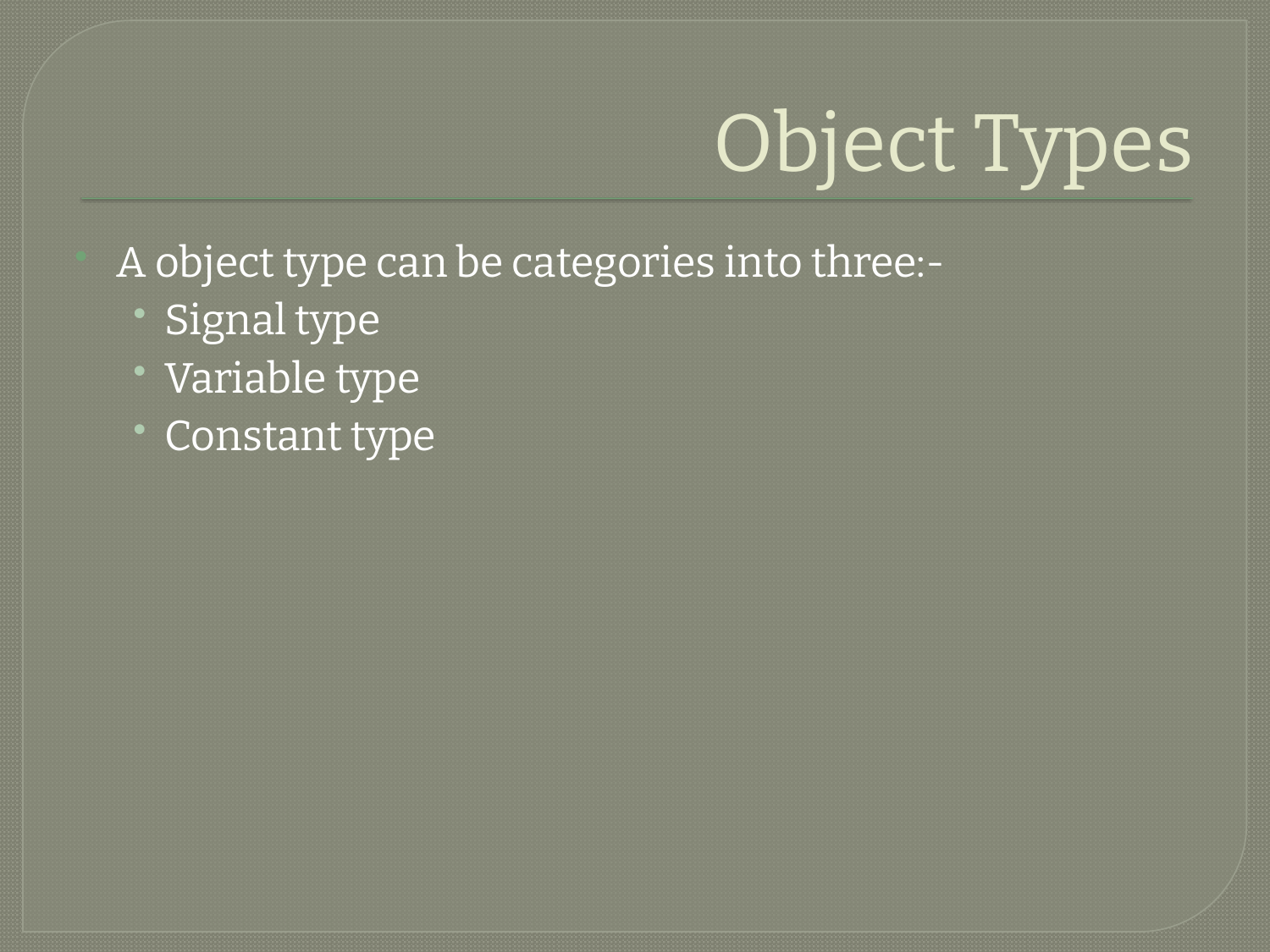

# Object Types
A object type can be categories into three:-
Signal type
Variable type
Constant type